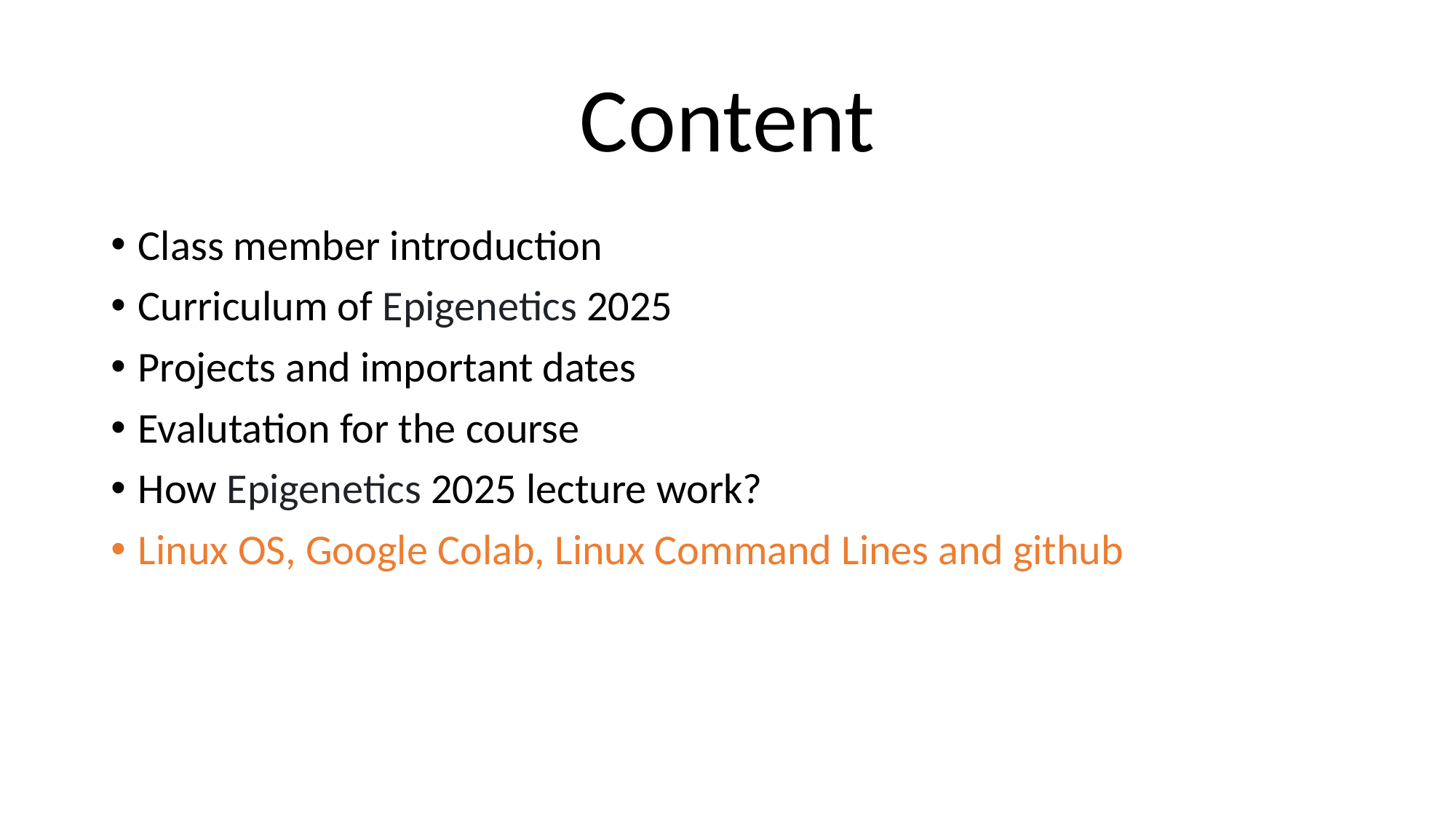

# Content
Class member introduction
Curriculum of Epigenetics 2025
Projects and important dates
Evalutation for the course
How Epigenetics 2025 lecture work?
Linux OS, Google Colab, Linux Command Lines and github